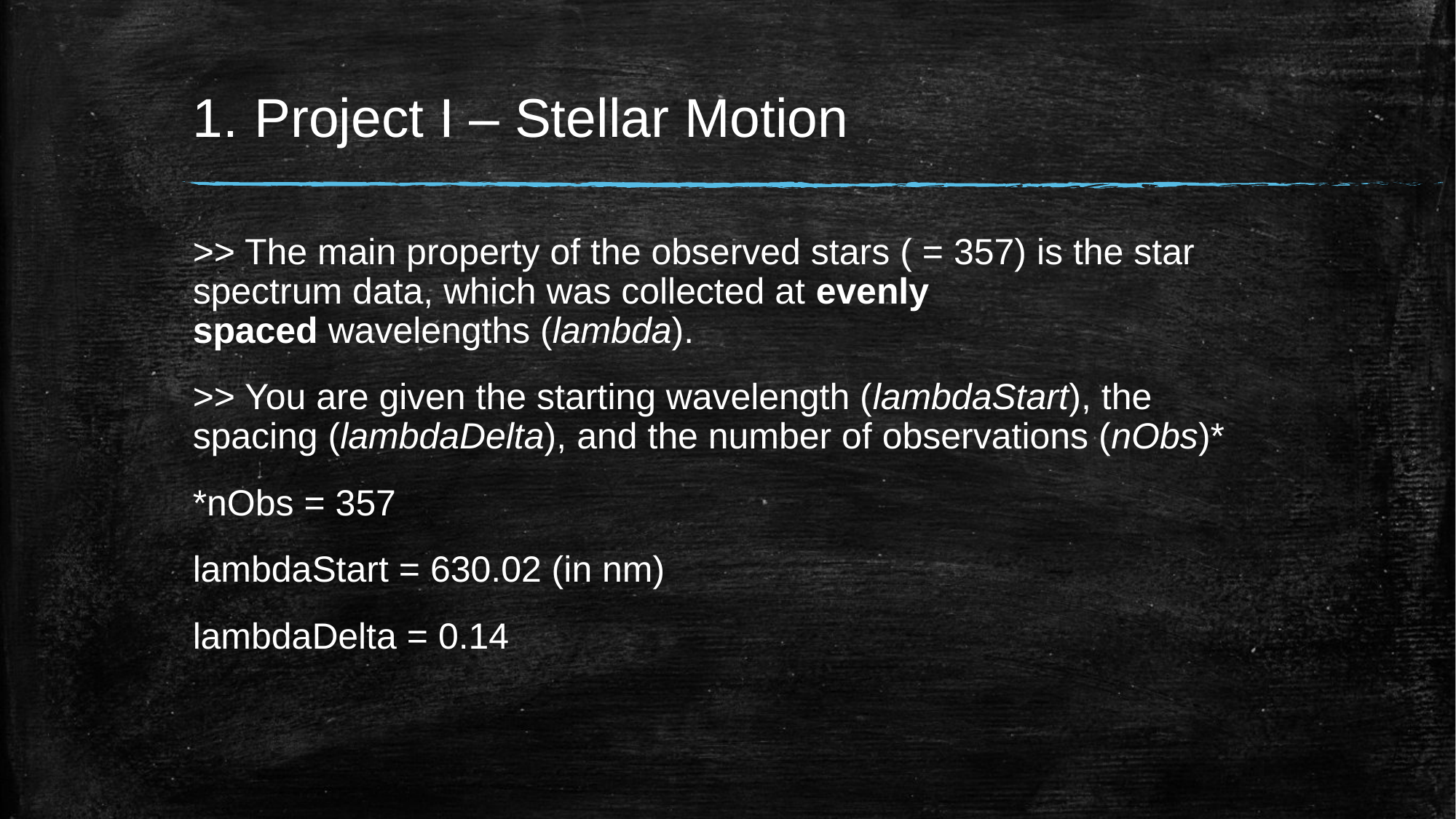

# Project I – Stellar Motion
>> The main property of the observed stars ( = 357) is the star spectrum data, which was collected at evenly spaced wavelengths (lambda).
>> You are given the starting wavelength (lambdaStart), the spacing (lambdaDelta), and the number of observations (nObs)*
*nObs = 357
lambdaStart = 630.02 (in nm)
lambdaDelta = 0.14